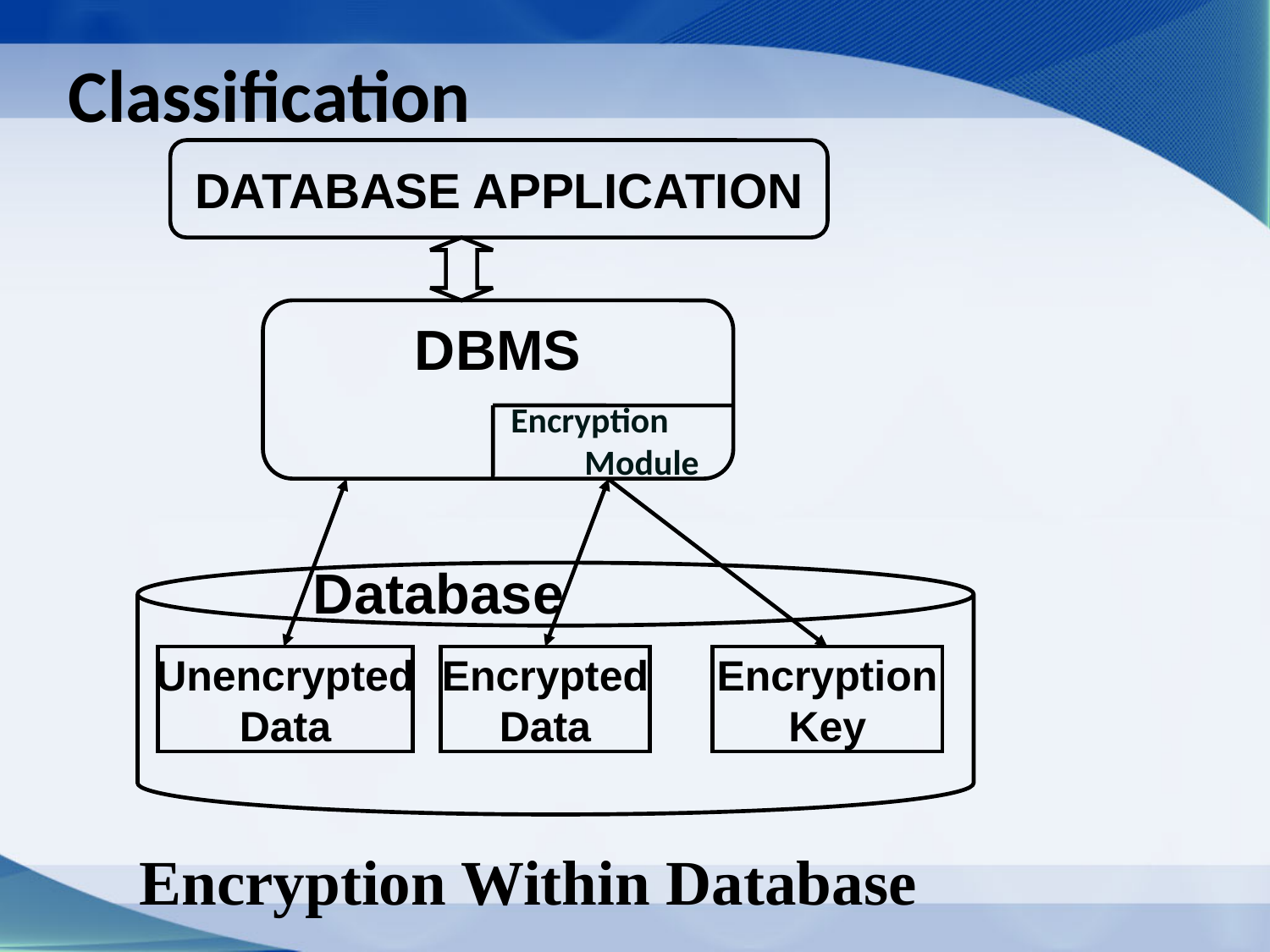

Classification
DATABASE APPLICATION

DBMS

Database

Unencrypted
Data
Encrypted
Data
Encryption
Key
Encryption              Module
Encryption Within Database